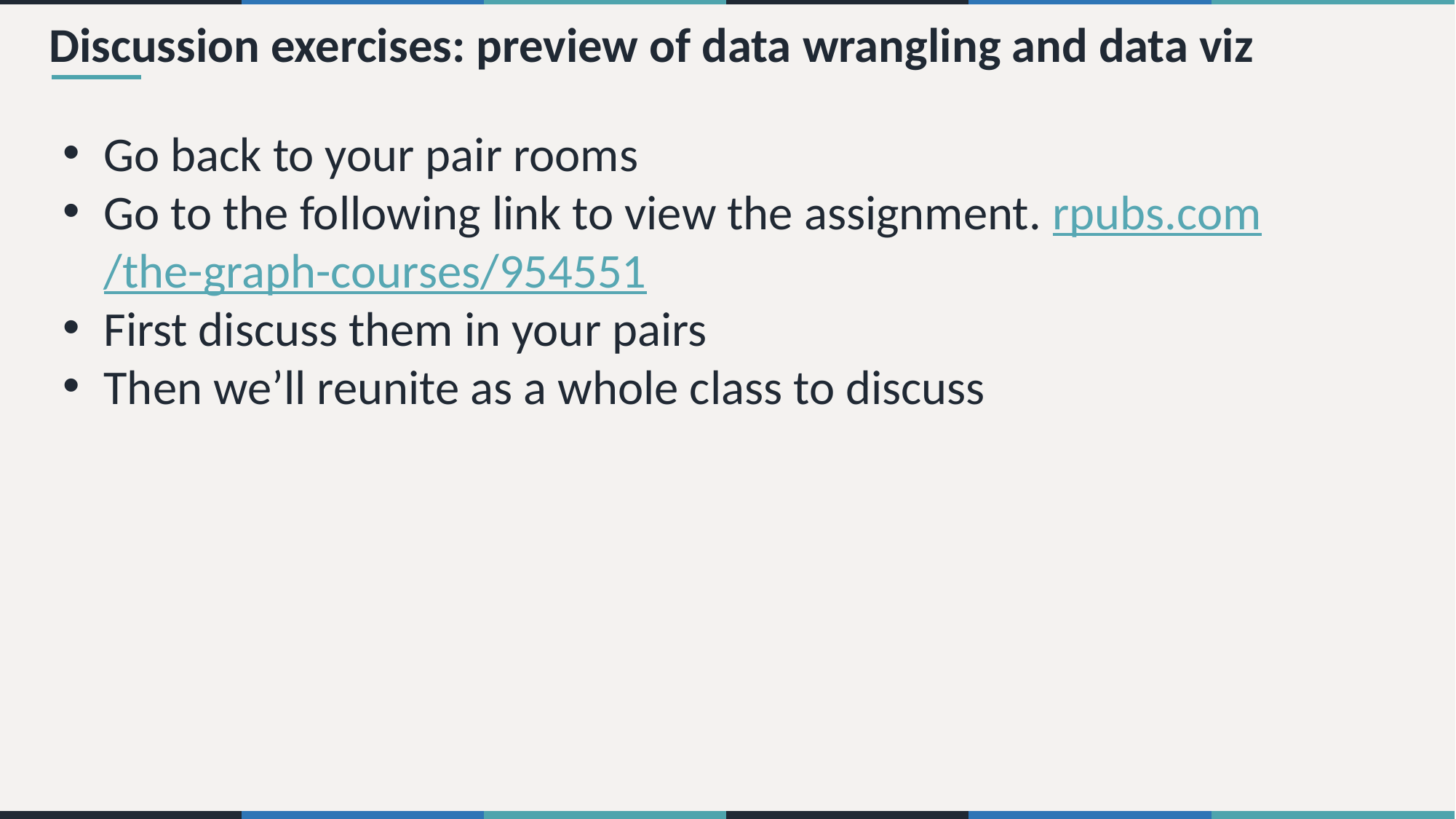

# Discussion exercises: preview of data wrangling and data viz

Go back to your pair rooms
Go to the following link to view the assignment. rpubs.com/the-graph-courses/954551
First discuss them in your pairs
Then we’ll reunite as a whole class to discuss